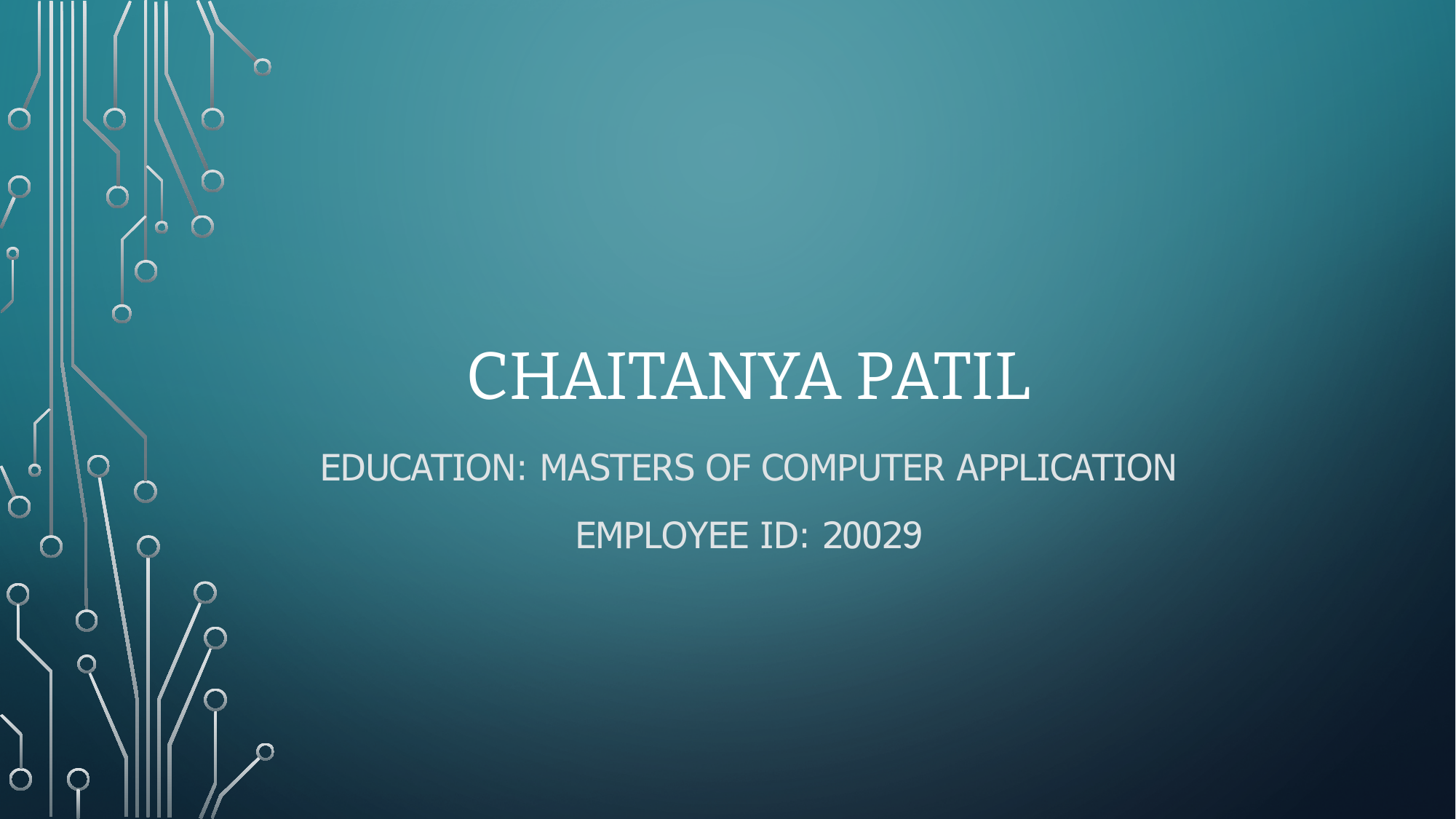

# Chaitanya Patil
Education: Masters of Computer Application
Employee Id: 20029